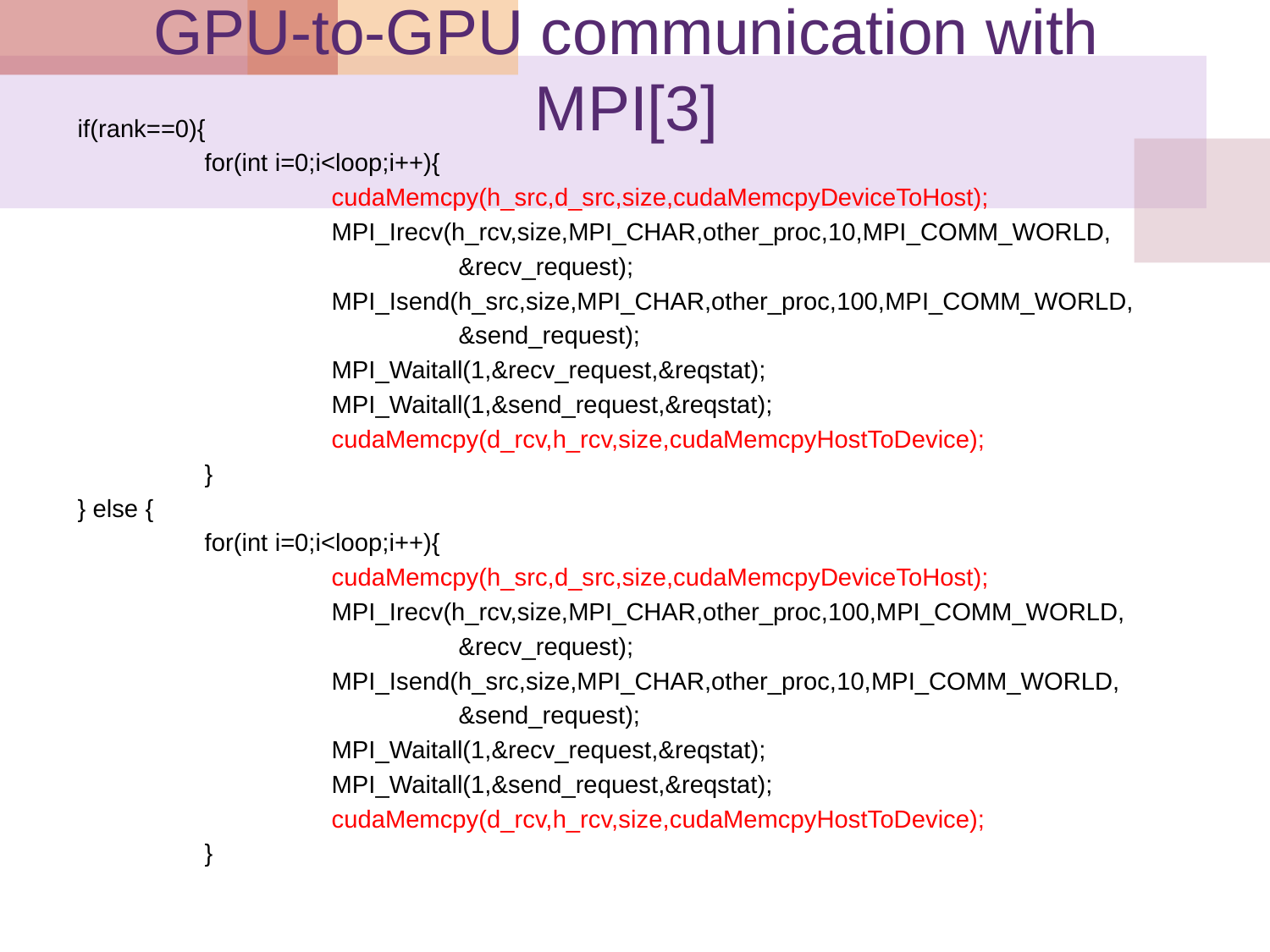

# GPU-to-GPU communication with MPI[3]
if(rank==0){
	for(int i=0;i<loop;i++){
		cudaMemcpy(h_src,d_src,size,cudaMemcpyDeviceToHost);
		MPI_Irecv(h_rcv,size,MPI_CHAR,other_proc,10,MPI_COMM_WORLD,
			&recv_request);
		MPI_Isend(h_src,size,MPI_CHAR,other_proc,100,MPI_COMM_WORLD,
			&send_request);
		MPI_Waitall(1,&recv_request,&reqstat);
		MPI_Waitall(1,&send_request,&reqstat);
		cudaMemcpy(d_rcv,h_rcv,size,cudaMemcpyHostToDevice);
	}
} else {
	for(int i=0;i<loop;i++){
		cudaMemcpy(h_src,d_src,size,cudaMemcpyDeviceToHost);
		MPI_Irecv(h_rcv,size,MPI_CHAR,other_proc,100,MPI_COMM_WORLD,
			&recv_request);
		MPI_Isend(h_src,size,MPI_CHAR,other_proc,10,MPI_COMM_WORLD,
			&send_request);
		MPI_Waitall(1,&recv_request,&reqstat);
		MPI_Waitall(1,&send_request,&reqstat);
		cudaMemcpy(d_rcv,h_rcv,size,cudaMemcpyHostToDevice);
	}